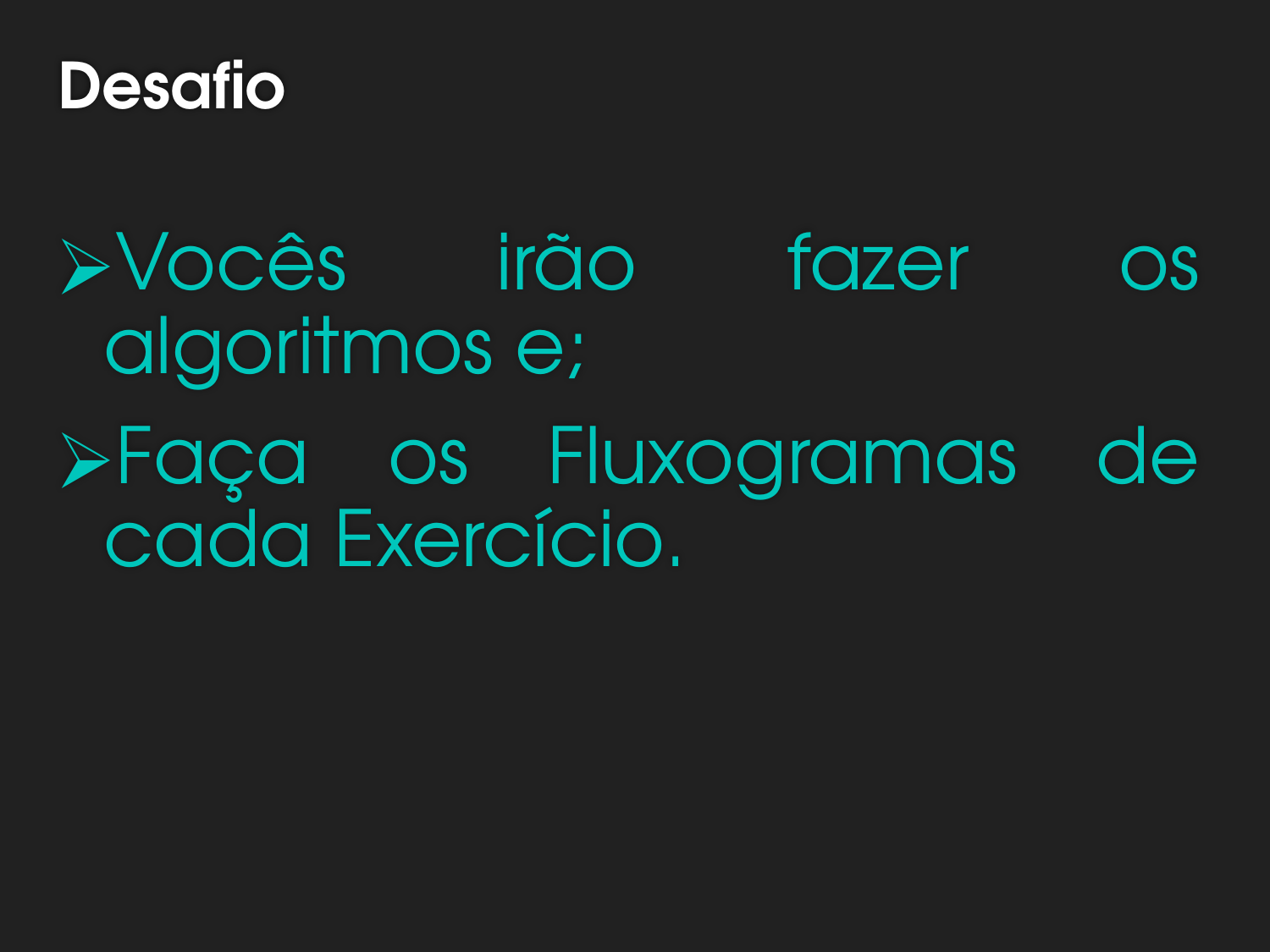

# Desafio
Vocês irão fazer os algoritmos e;
Faça os Fluxogramas de cada Exercício.